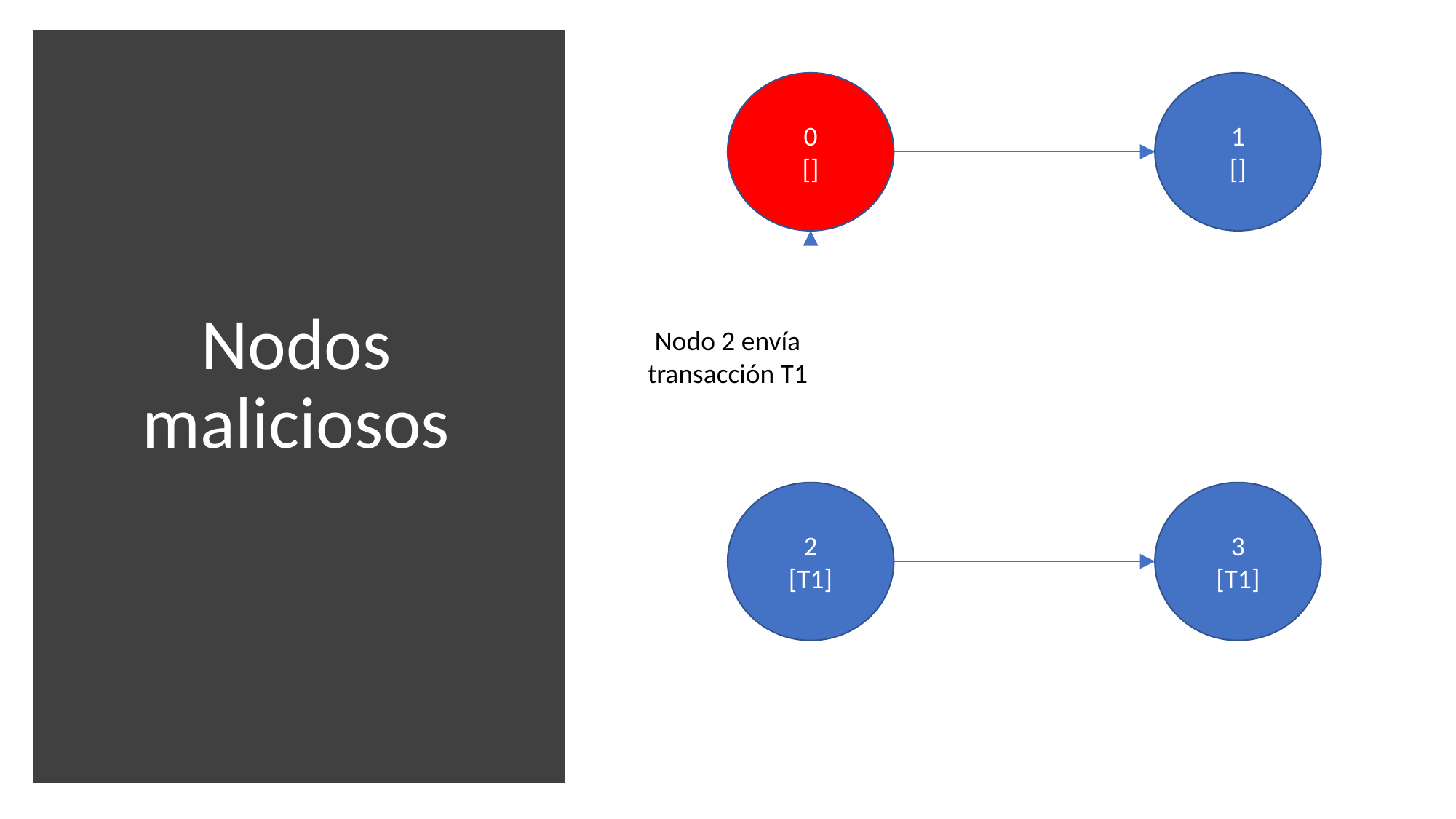

1
[]
0
[]
# Nodos maliciosos
Nodo 2 envía transacción T1
2
[T1]
3
[T1]